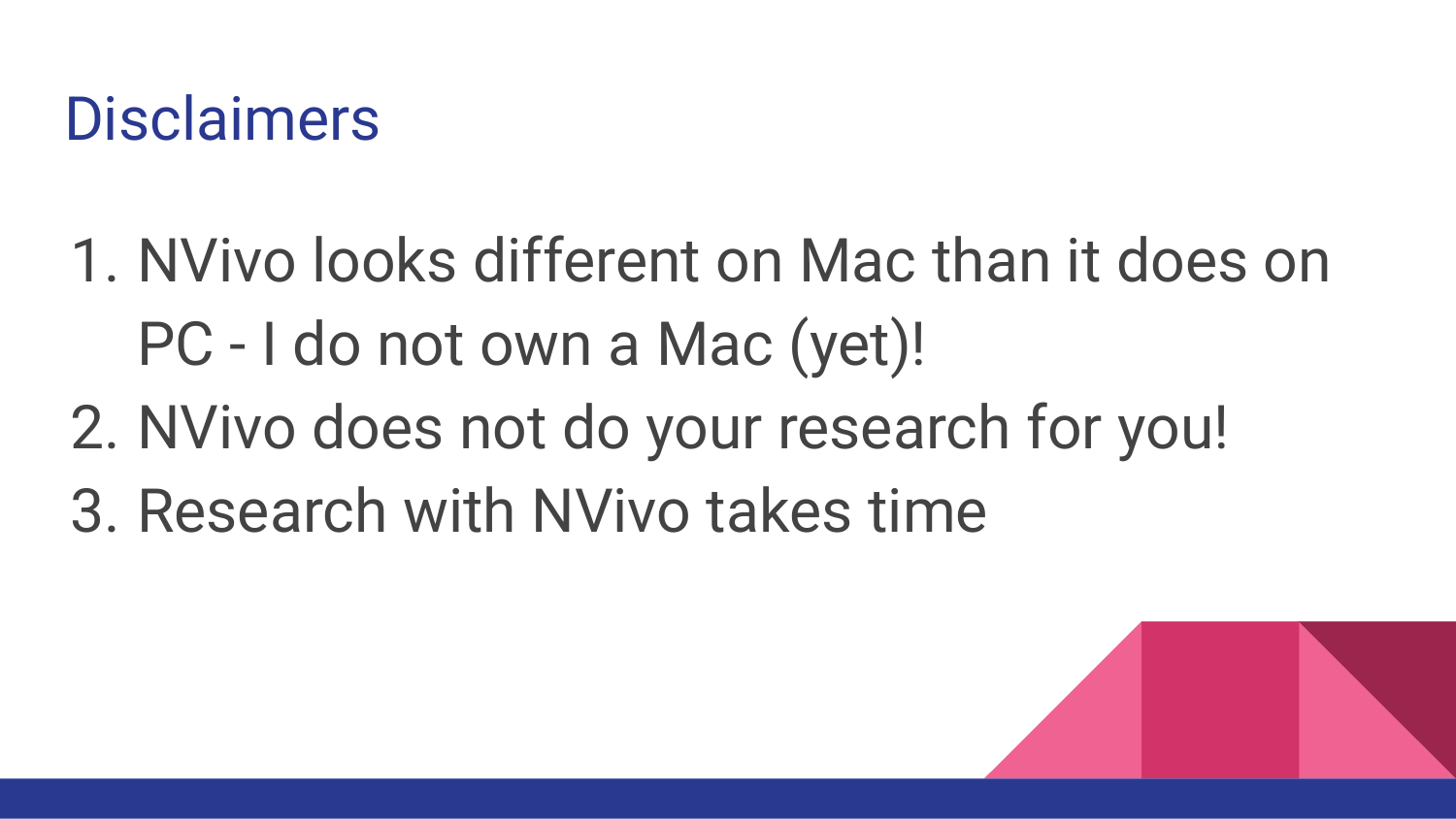

# Disclaimers

NVivo looks different on Mac than it does on PC - I do not own a Mac (yet)!
NVivo does not do your research for you!
Research with NVivo takes time